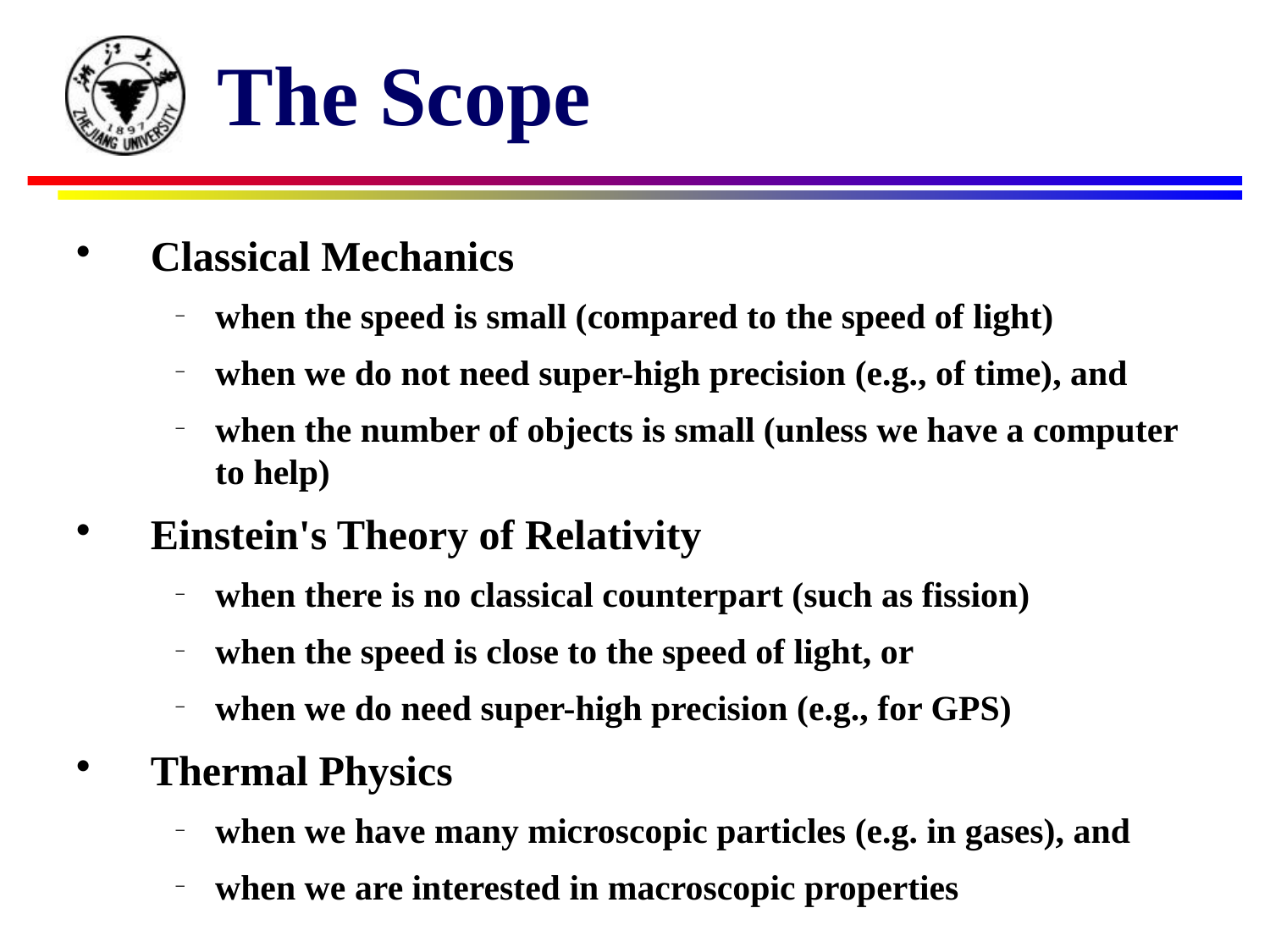

The Scope
Classical Mechanics
when the speed is small (compared to the speed of light)
when we do not need super-high precision (e.g., of time), and
when the number of objects is small (unless we have a computer to help)
Einstein's Theory of Relativity
when there is no classical counterpart (such as fission)
when the speed is close to the speed of light, or
when we do need super-high precision (e.g., for GPS)
Thermal Physics
when we have many microscopic particles (e.g. in gases), and
when we are interested in macroscopic properties